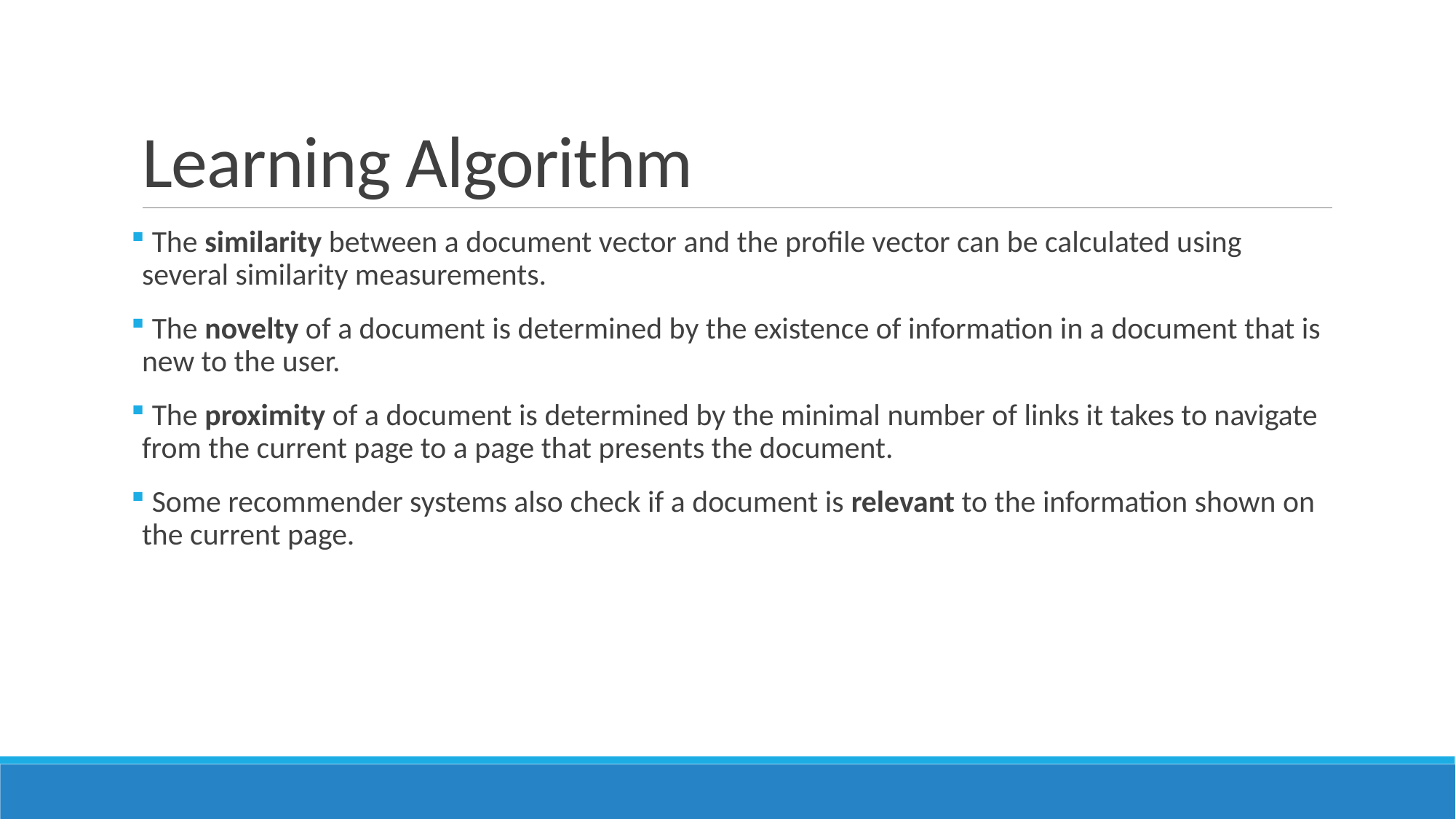

# Learning Algorithm
 The similarity between a document vector and the profile vector can be calculated using several similarity measurements.
 The novelty of a document is determined by the existence of information in a document that is new to the user.
 The proximity of a document is determined by the minimal number of links it takes to navigate from the current page to a page that presents the document.
 Some recommender systems also check if a document is relevant to the information shown on the current page.